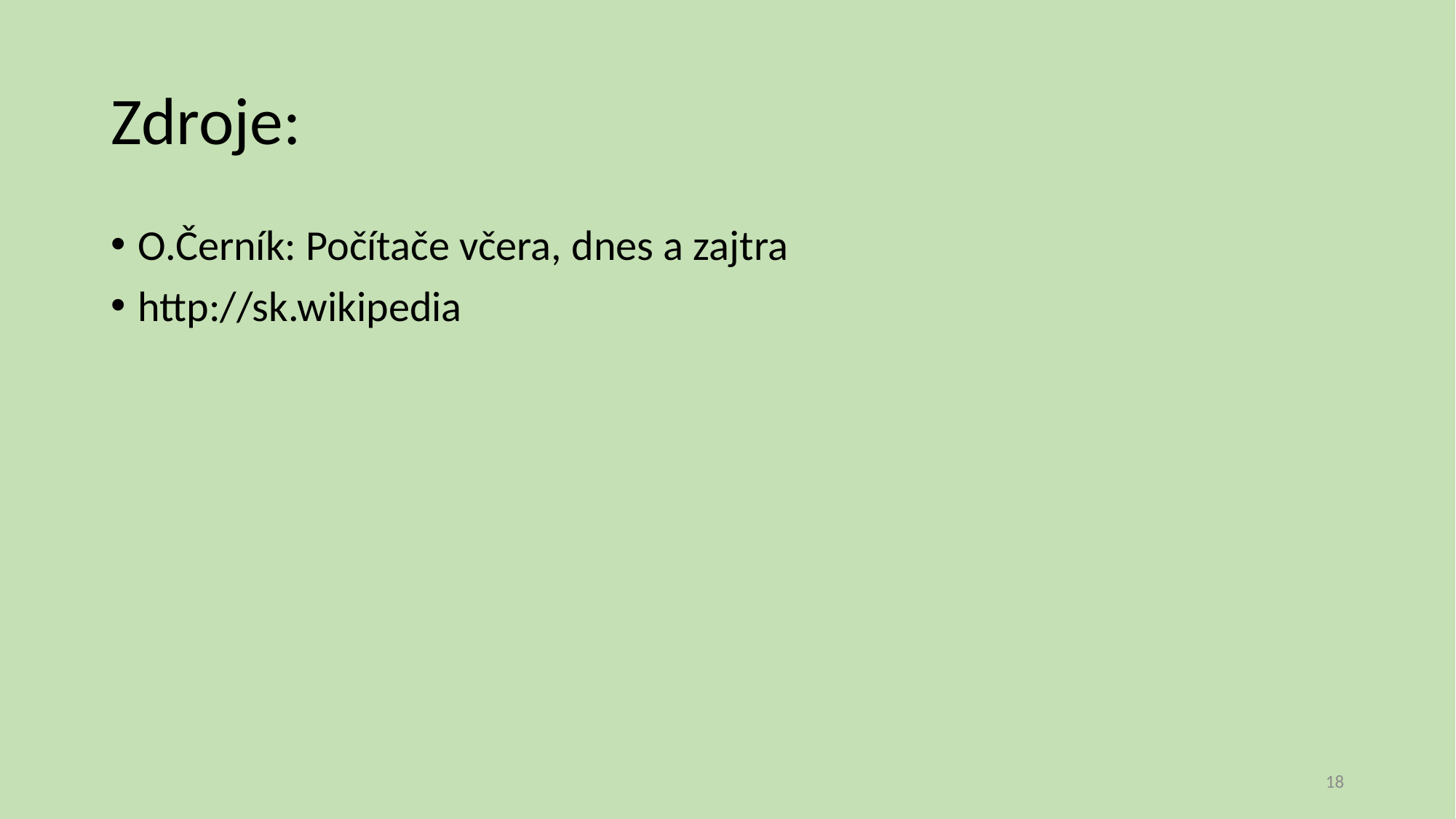

# Zdroje:
O.Černík: Počítače včera, dnes a zajtra
http://sk.wikipedia
18